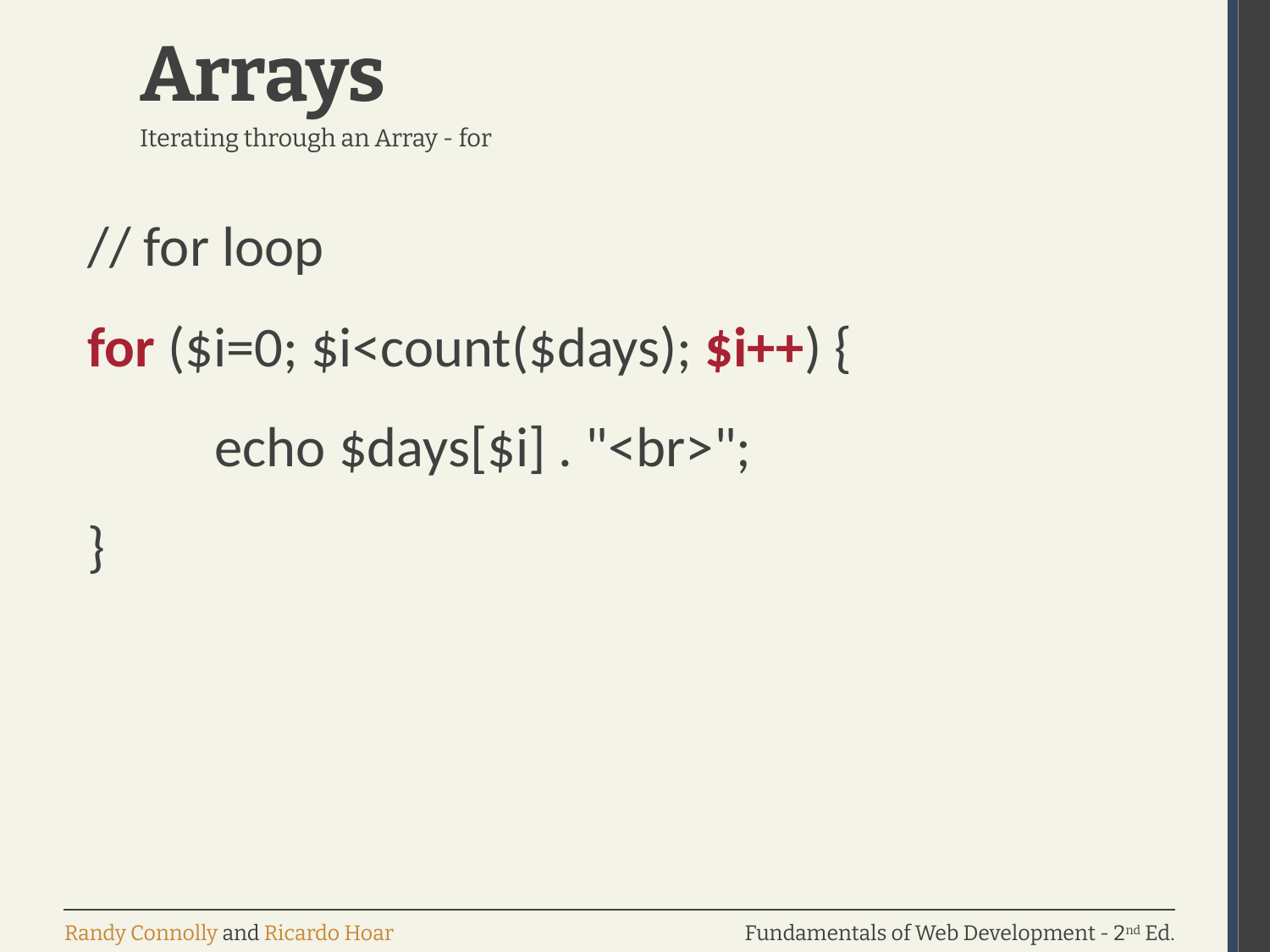

# Arrays
Iterating through an Array - for
// for loop
for ($i=0; $i<count($days); $i++) {
	echo $days[$i] . "<br>";
}